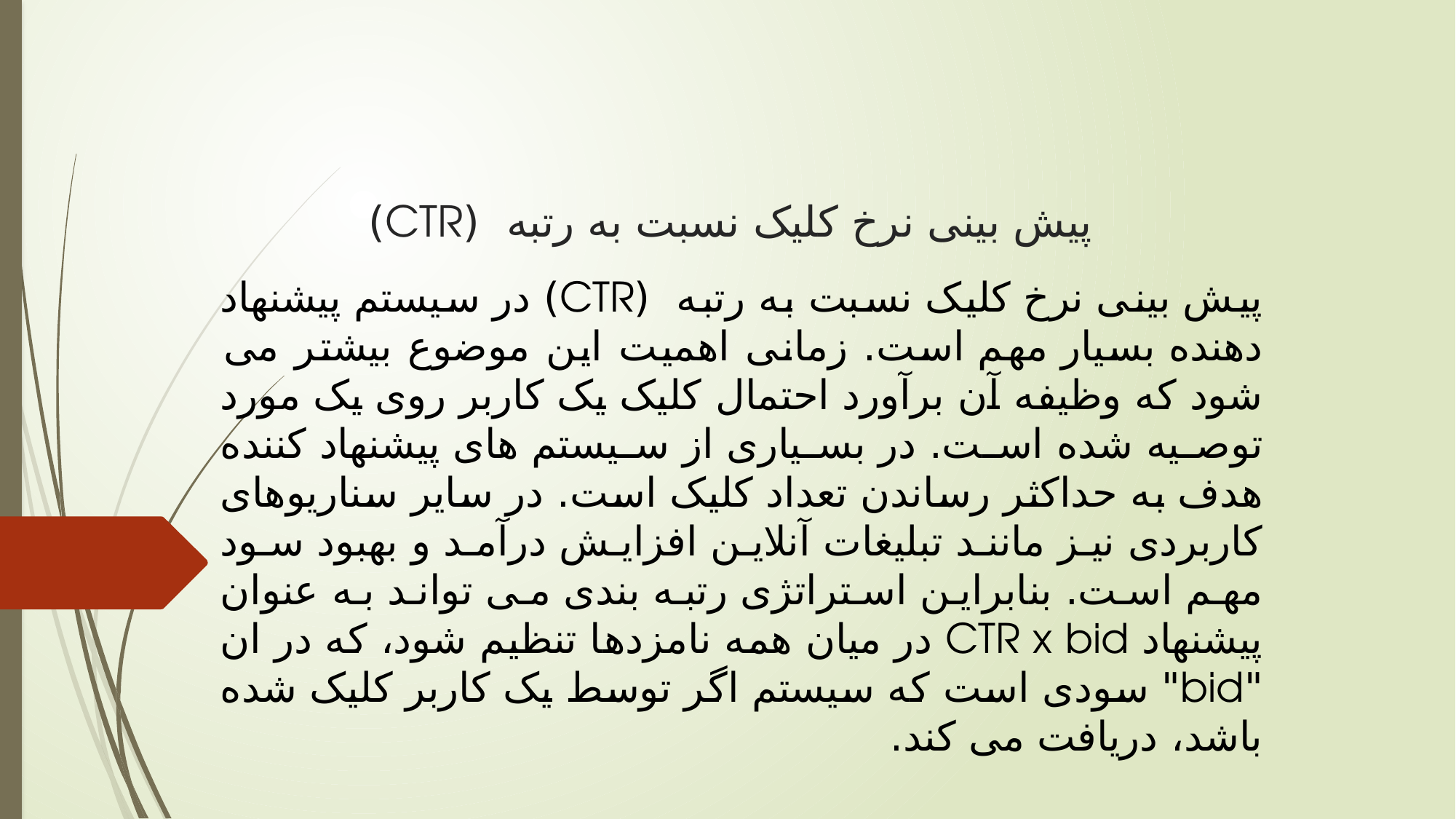

# پیش بینی نرخ کلیک نسبت به رتبه  (CTR)
پیش بینی نرخ کلیک نسبت به رتبه  (CTR) در سیستم پیشنهاد دهنده بسیار مهم است. زمانی اهمیت این موضوع بیشتر می شود که وظیفه آن برآورد احتمال کلیک یک کاربر روی یک مورد توصیه شده است. در بسیاری از سیستم های پیشنهاد کننده هدف به حداکثر رساندن تعداد کلیک است. در سایر سناریوهای کاربردی نیز مانند تبلیغات آنلاین افزایش درآمد و بهبود سود مهم است. بنابراین استراتژی رتبه بندی می تواند به عنوان پیشنهاد CTR x bid در میان همه نامزدها تنظیم شود، که در ان "bid" سودی است که سیستم اگر توسط یک کاربر کلیک شده باشد، دریافت می کند.